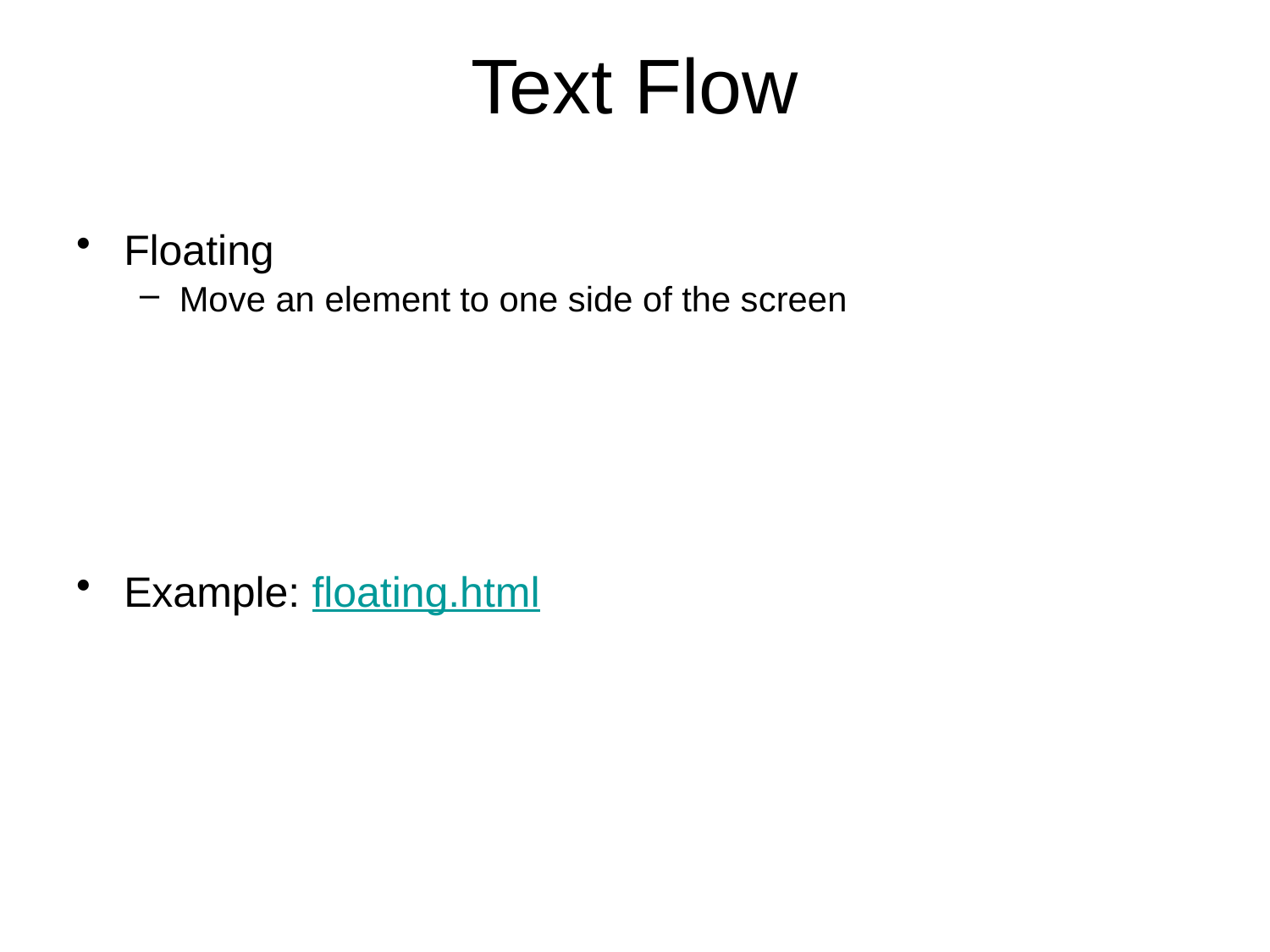

# Text Flow
Floating
Move an element to one side of the screen

Example: floating.html